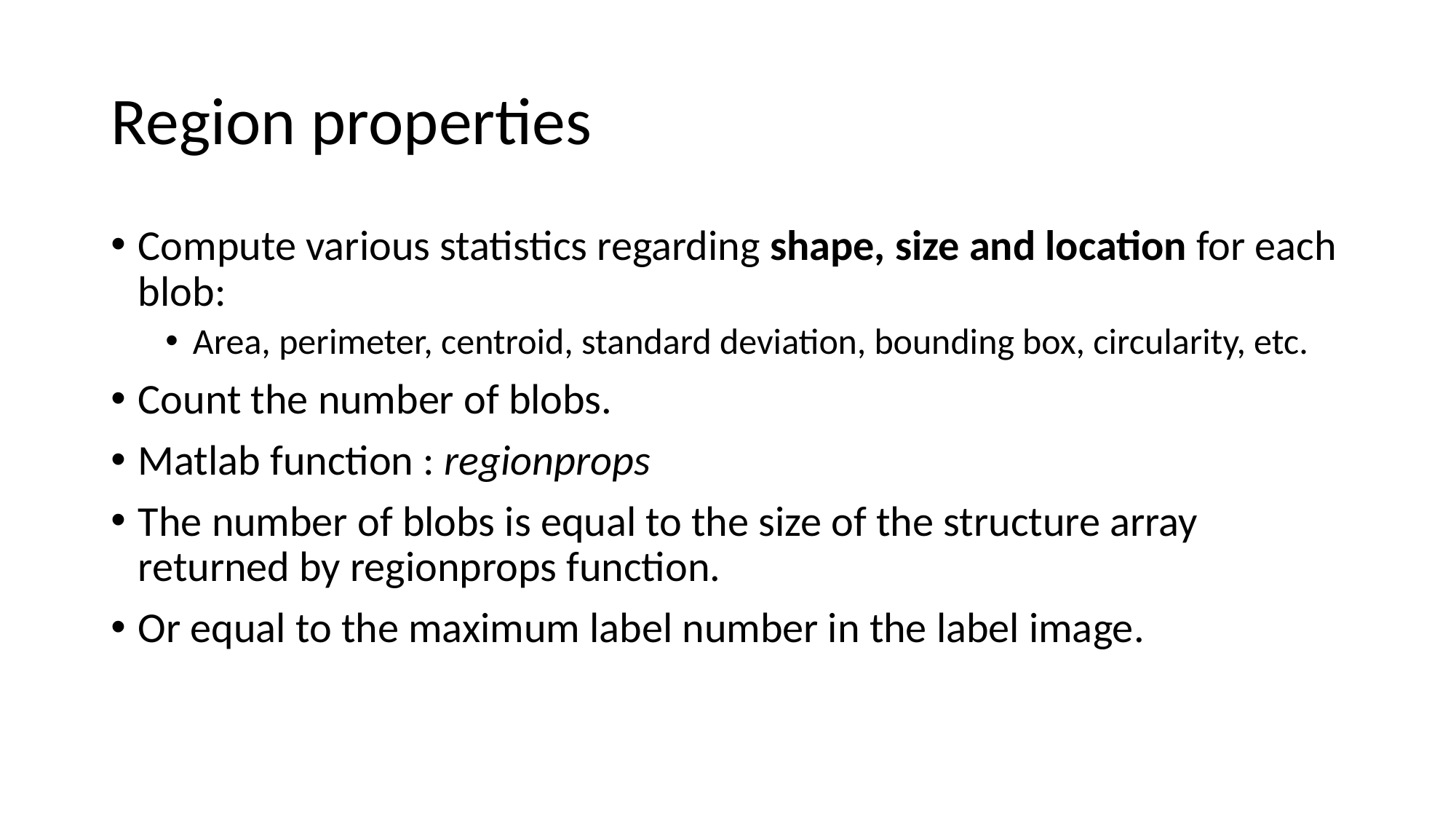

# Region properties
Compute various statistics regarding shape, size and location for each blob:
Area, perimeter, centroid, standard deviation, bounding box, circularity, etc.
Count the number of blobs.
Matlab function : regionprops
The number of blobs is equal to the size of the structure array returned by regionprops function.
Or equal to the maximum label number in the label image.